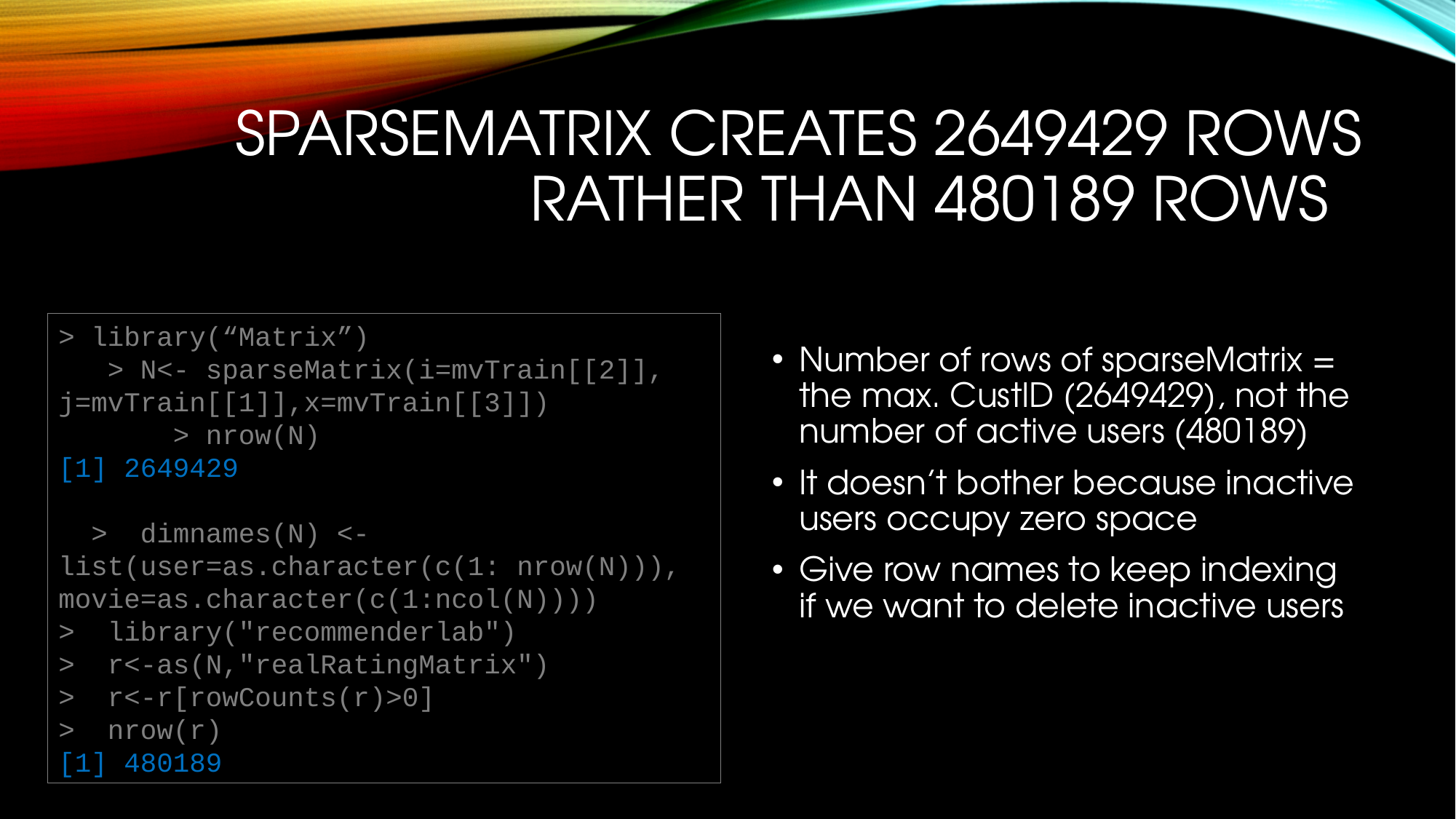

# Sparsematrix creates 2649429 rows rather than 480189 rows
> library(“Matrix”)                        > N<- sparseMatrix(i=mvTrain[[2]], j=mvTrain[[1]],x=mvTrain[[3]])                 > nrow(N)
[1] 2649429                                                                       >  dimnames(N) <- list(user=as.character(c(1: nrow(N))), movie=as.character(c(1:ncol(N))))
>  library("recommenderlab")
>  r<-as(N,"realRatingMatrix")
>  r<-r[rowCounts(r)>0]
>  nrow(r)
[1] 480189
Number of rows of sparseMatrix =  the max. CustID (2649429), not the number of active users (480189)
It doesn’t bother because inactive users occupy zero space
Give row names to keep indexing if we want to delete inactive users